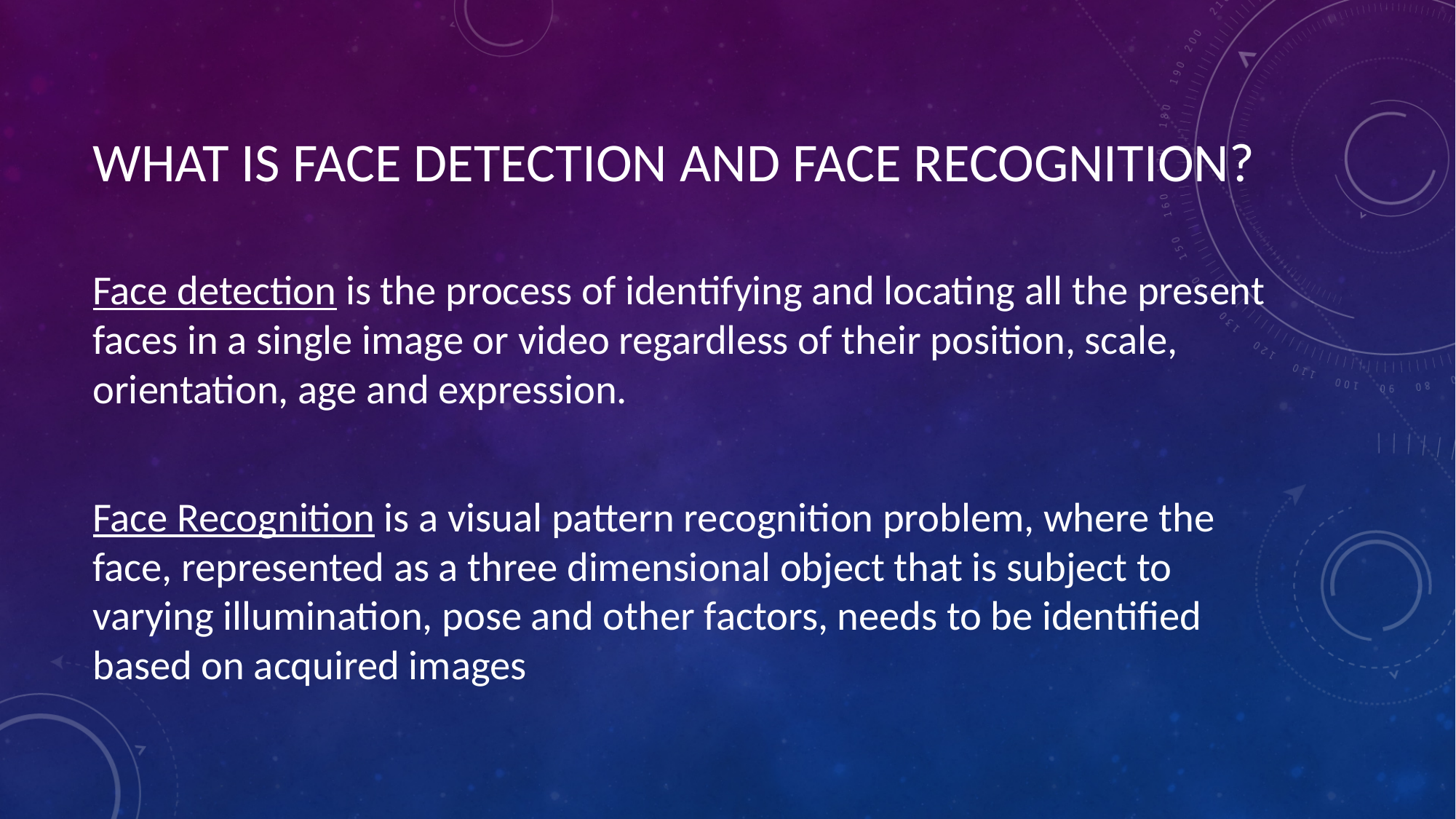

# What Is Face Detection and face recognition?
Face detection is the process of identifying and locating all the present faces in a single image or video regardless of their position, scale, orientation, age and expression.

Face Recognition is a visual pattern recognition problem, where the face, represented as a three dimensional object that is subject to varying illumination, pose and other factors, needs to be identified based on acquired images